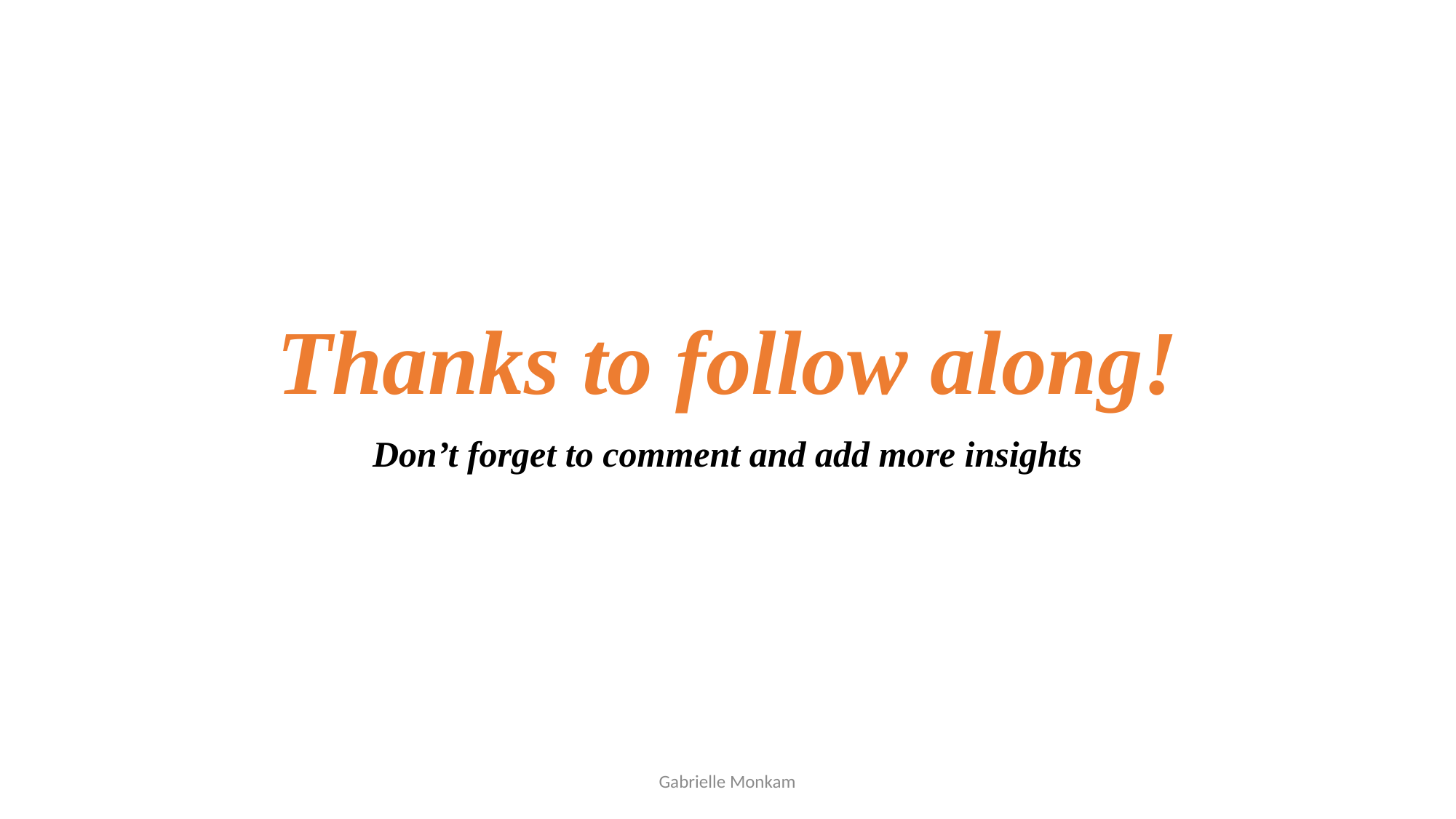

# Thanks to follow along!
Don’t forget to comment and add more insights
Gabrielle Monkam